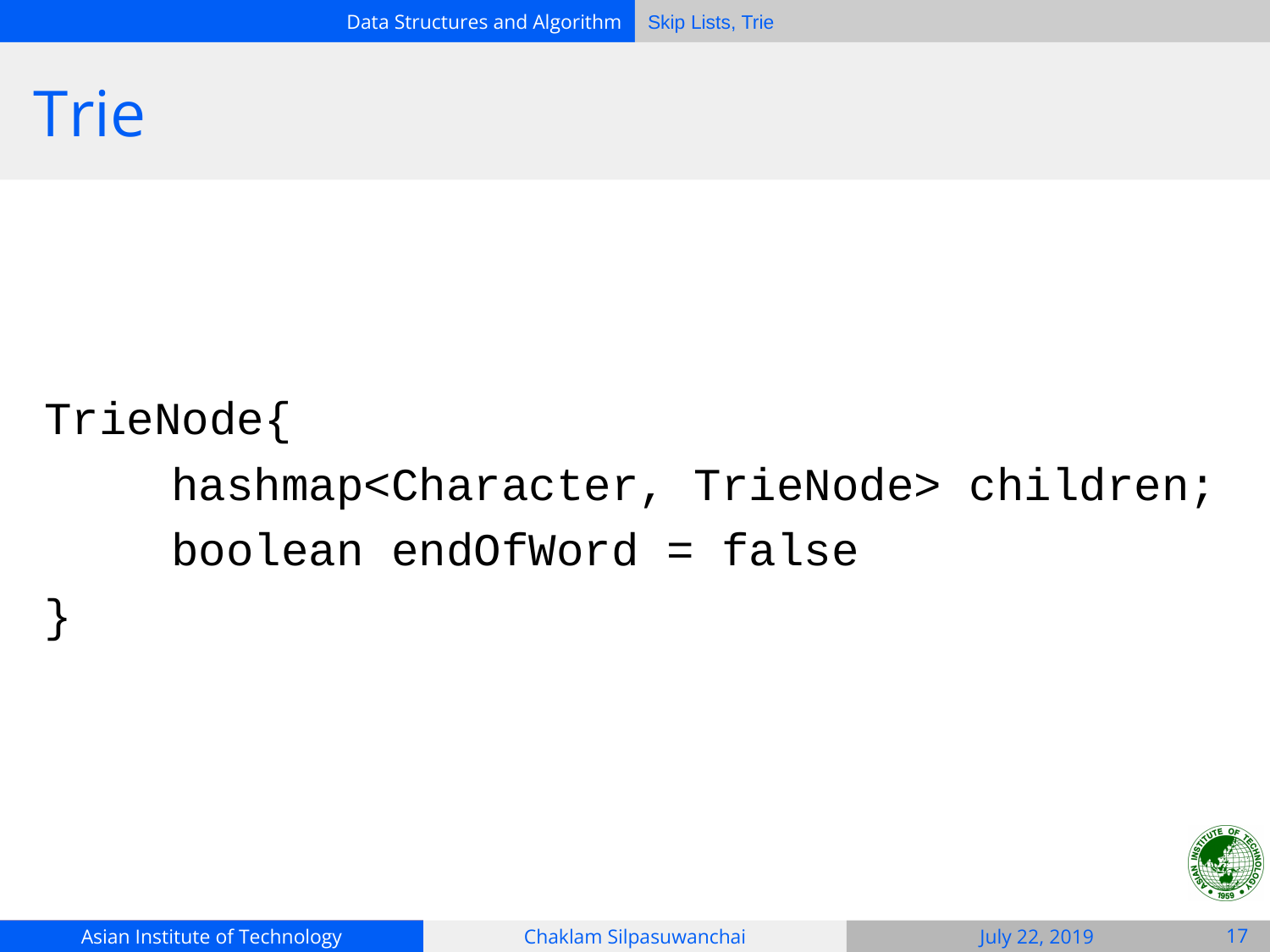

# Trie
TrieNode{
	hashmap<Character, TrieNode> children;
	boolean endOfWord = false
}
17